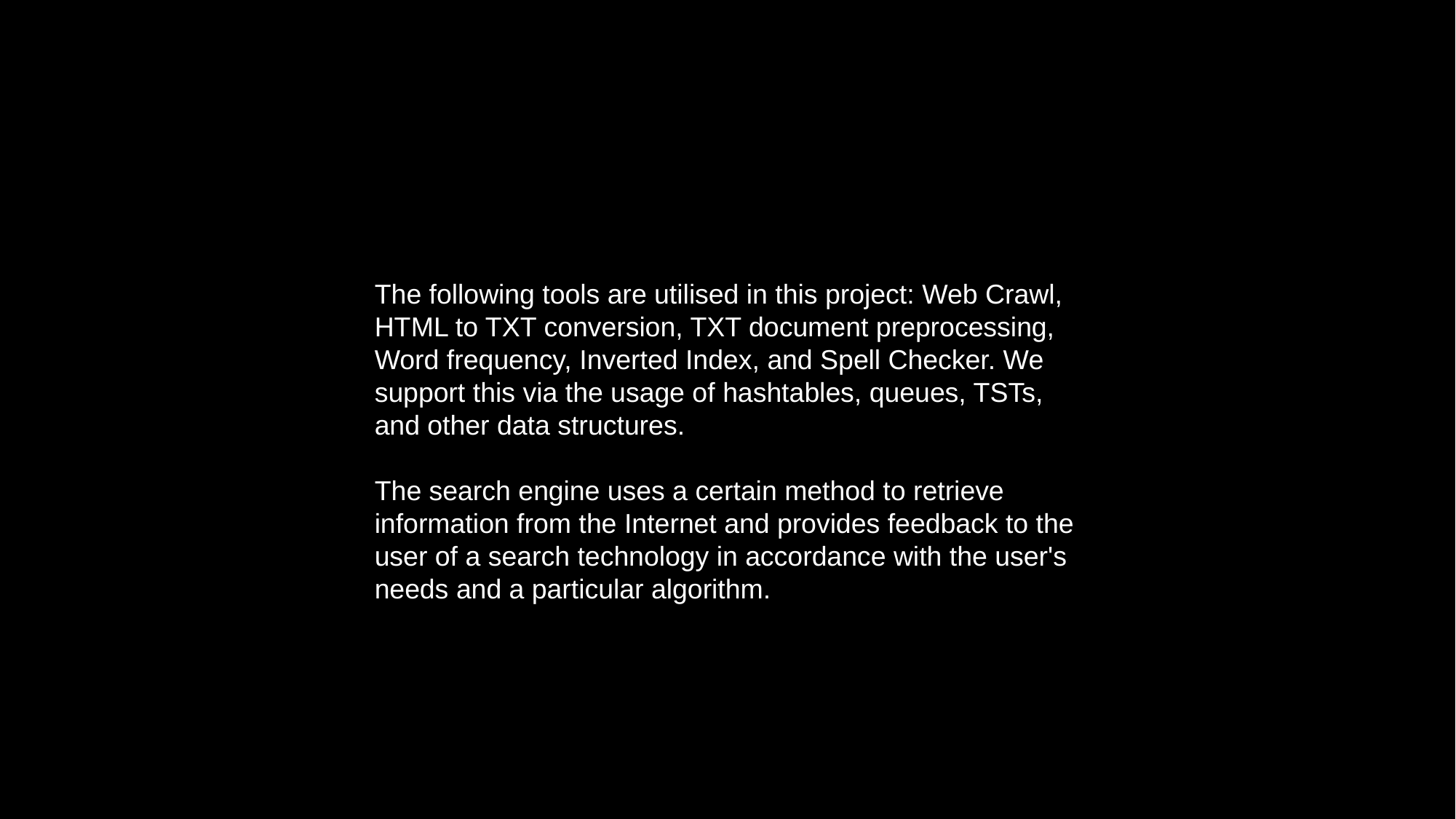

The following tools are utilised in this project: Web Crawl, HTML to TXT conversion, TXT document preprocessing, Word frequency, Inverted Index, and Spell Checker. We support this via the usage of hashtables, queues, TSTs, and other data structures.

The search engine uses a certain method to retrieve information from the Internet and provides feedback to the user of a search technology in accordance with the user's needs and a particular algorithm.